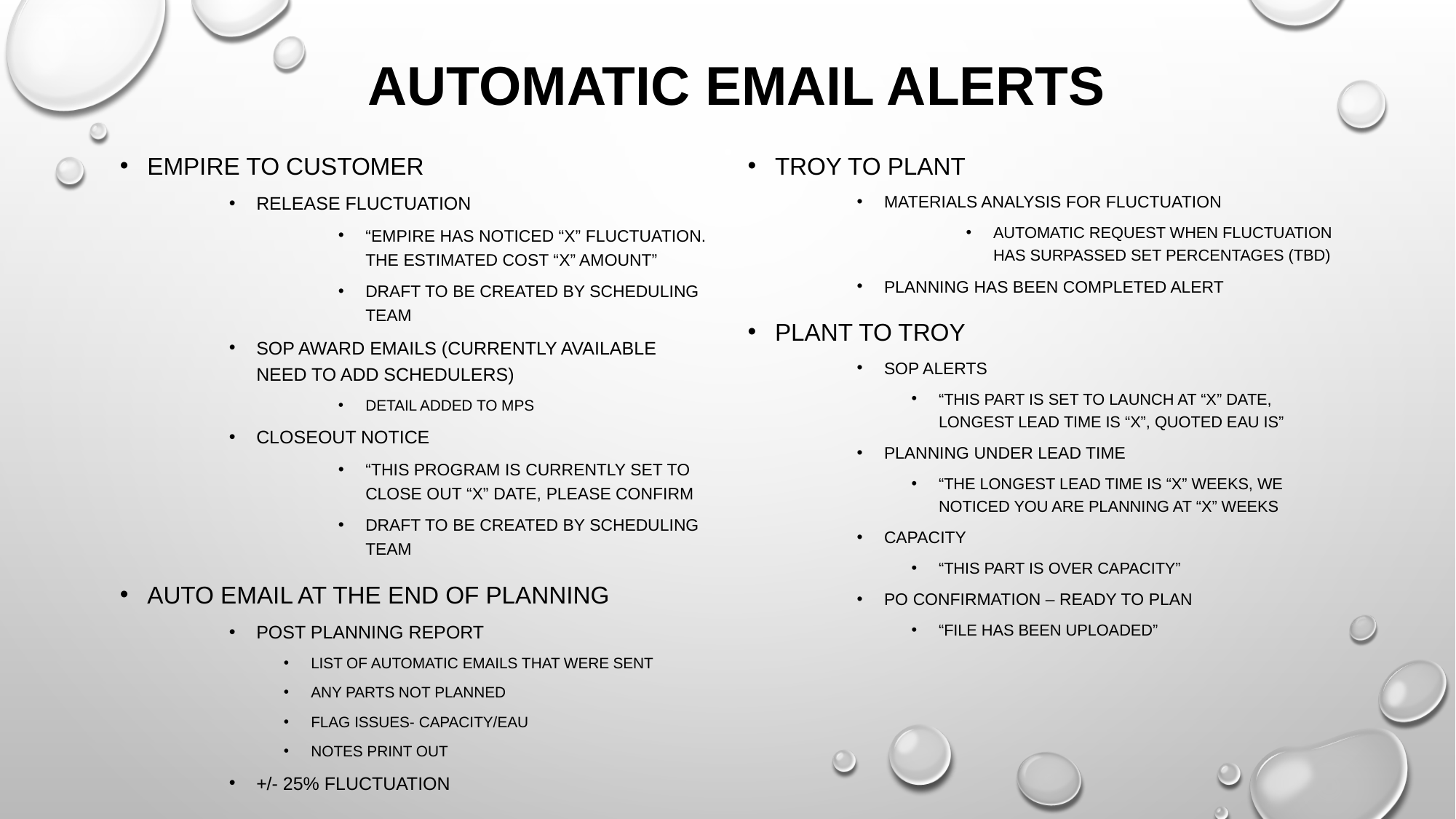

# Automatic Email Alerts
Empire to Customer
Release fluctuation
“empire has noticed “x” fluctuation. The estimated cost “x” amount”
Draft to be created by scheduling team
SOP award emails (currently available need to add schedulers)
Detail added to MPS
Closeout notice
“This program is currently set to close out “x” date, please confirm
Draft to be created by scheduling team
Auto Email at the End of Planning
Post Planning report
List of automatic Emails that were sent
Any Parts not planned
Flag issues- capacity/eau
Notes print out
+/- 25% fluctuation

Troy to Plant
Materials Analysis for Fluctuation
Automatic request when fluctuation has surpassed set percentages (TBD)
Planning has been completed alert
Plant to Troy
SOP Alerts
“This part is set to launch at “x” date, Longest lead time is “x”, Quoted EAU is”
Planning under Lead time
“the longest lead time is “x” weeks, we noticed you are planning at “x” weeks
Capacity
“this part is over capacity”
PO confirmation – ready to plan
“file has been uploaded”